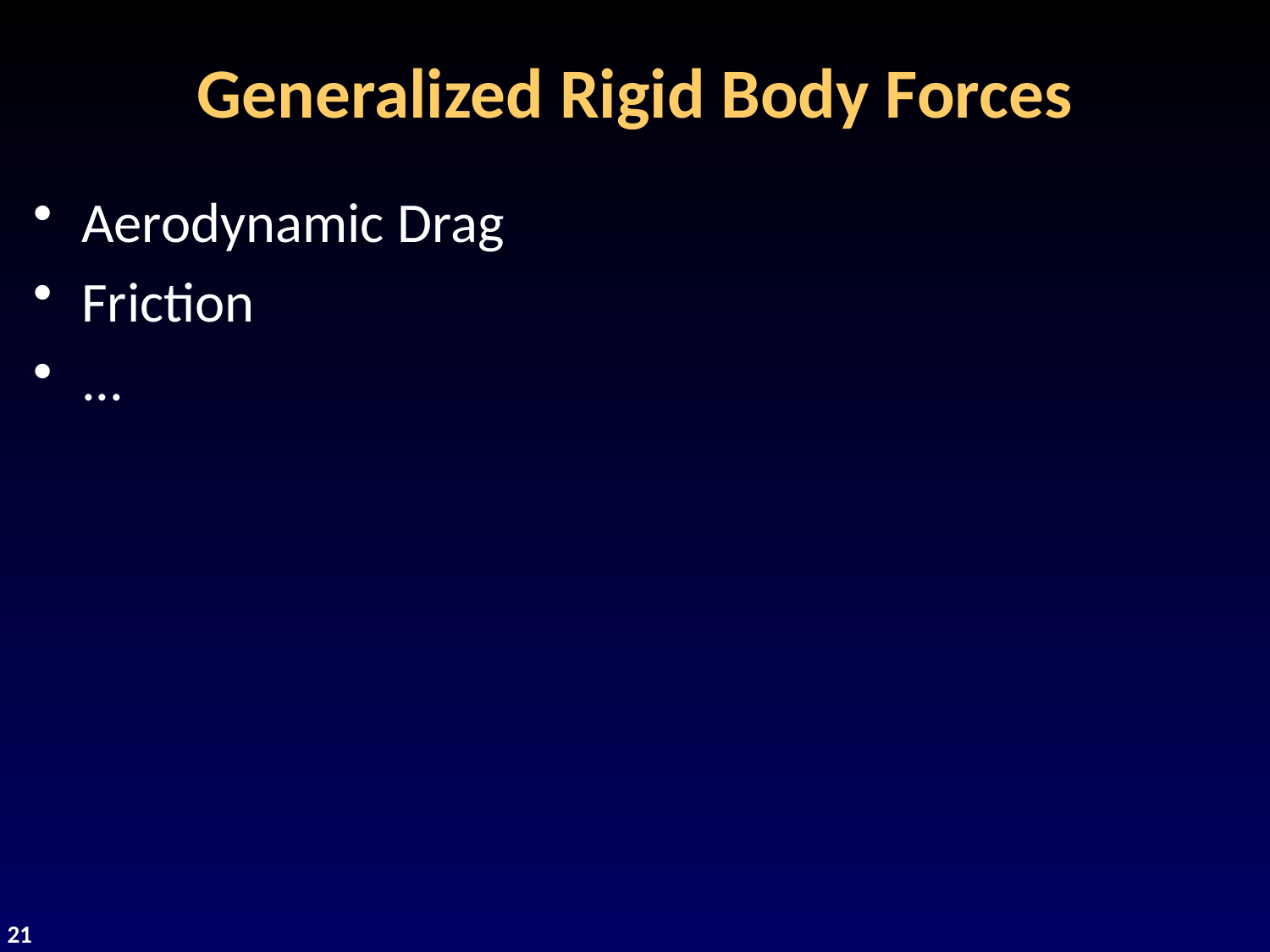

# Generalized Rigid Body Forces
Aerodynamic Drag
Friction
...
21